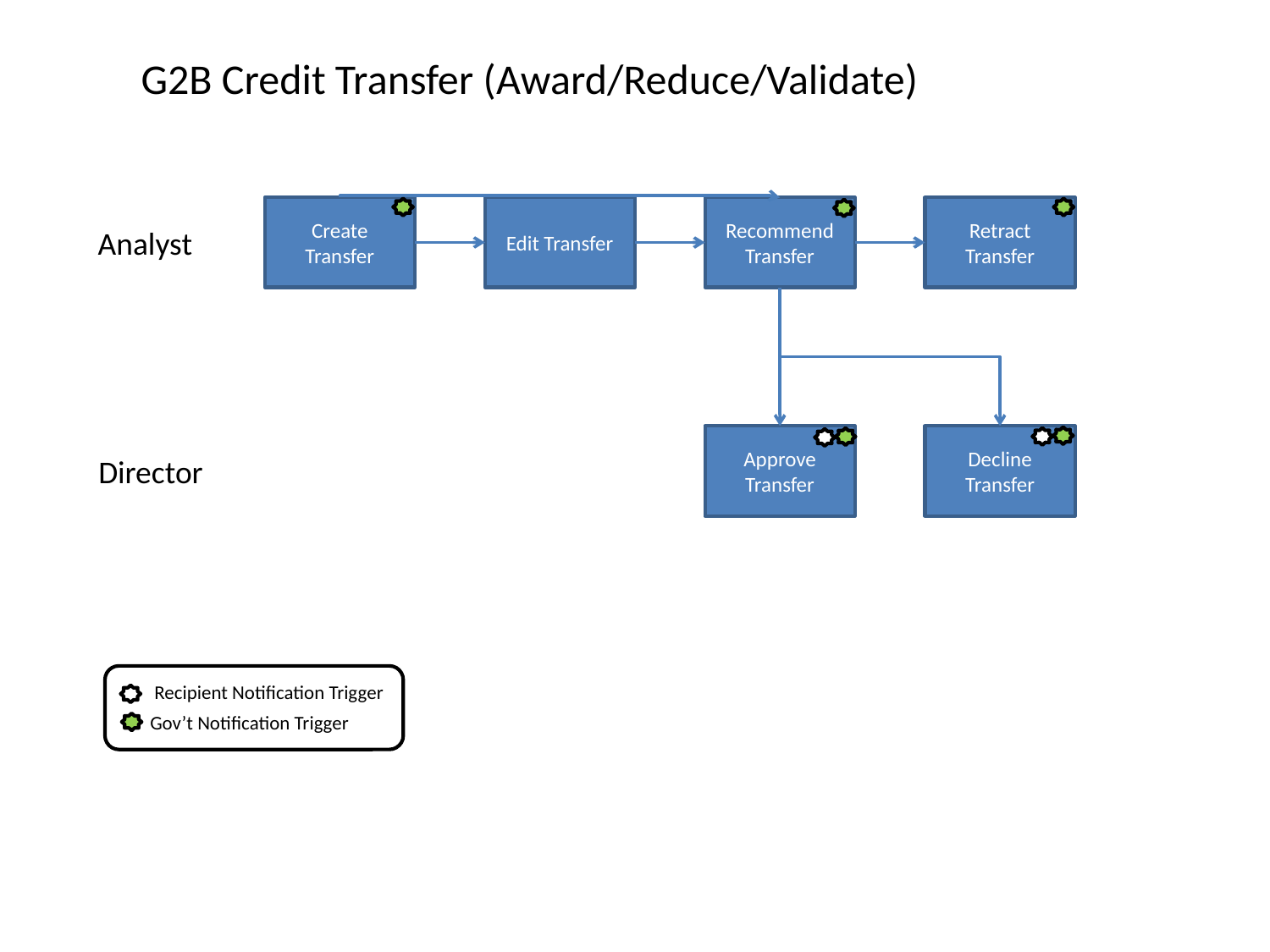

G2B Credit Transfer (Award/Reduce/Validate)
Create Transfer
Edit Transfer
Recommend Transfer
Retract Transfer

Analyst
Approve Transfer
Decline Transfer

Director

Recipient Notification Trigger

Gov’t Notification Trigger